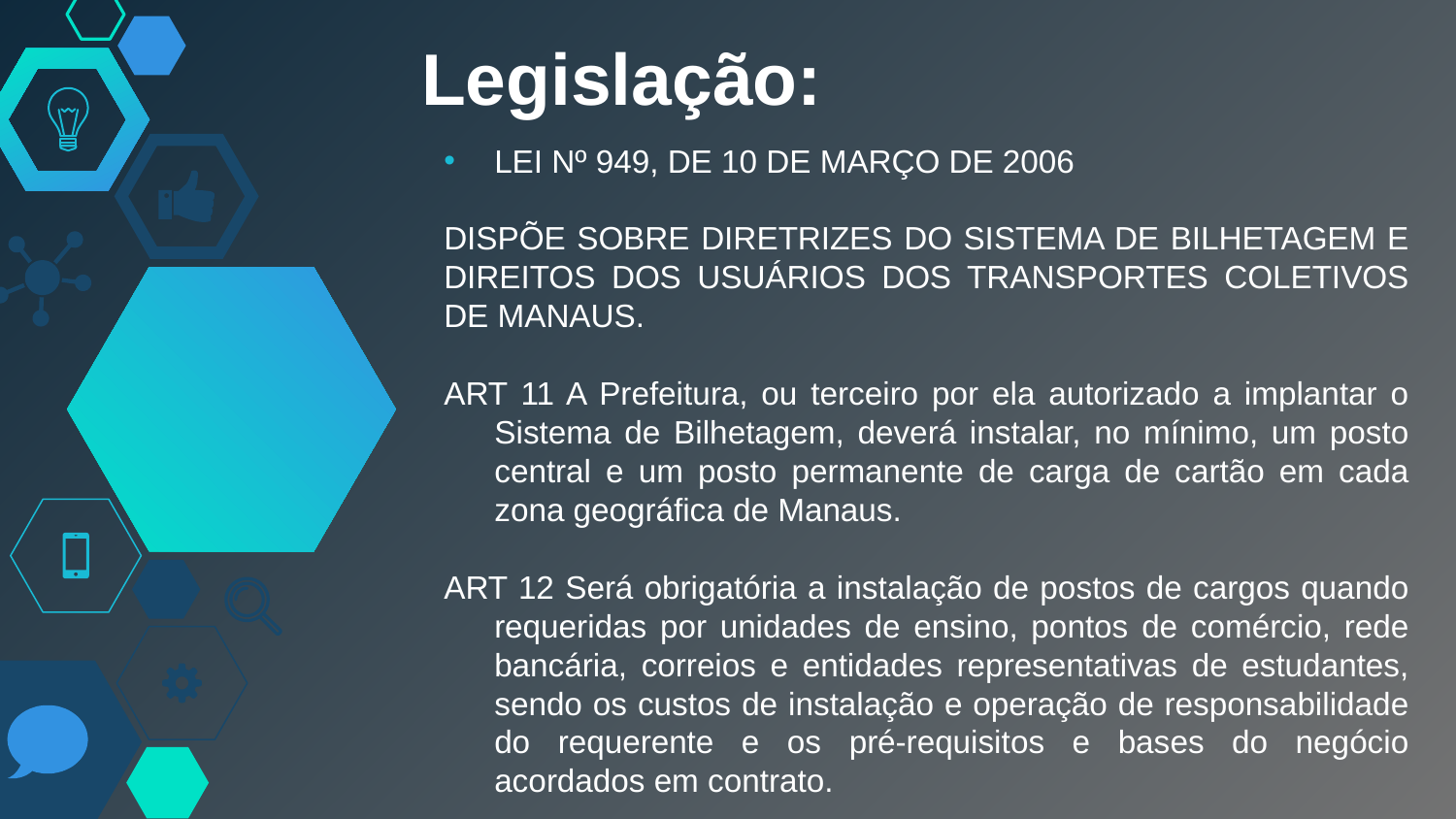

# Legislação:
LEI Nº 949, DE 10 DE MARÇO DE 2006

DISPÕE SOBRE DIRETRIZES DO SISTEMA DE BILHETAGEM E DIREITOS DOS USUÁRIOS DOS TRANSPORTES COLETIVOS DE MANAUS.

ART 11 A Prefeitura, ou terceiro por ela autorizado a implantar o Sistema de Bilhetagem, deverá instalar, no mínimo, um posto central e um posto permanente de carga de cartão em cada zona geográfica de Manaus.

ART 12 Será obrigatória a instalação de postos de cargos quando requeridas por unidades de ensino, pontos de comércio, rede bancária, correios e entidades representativas de estudantes, sendo os custos de instalação e operação de responsabilidade do requerente e os pré-requisitos e bases do negócio acordados em contrato.